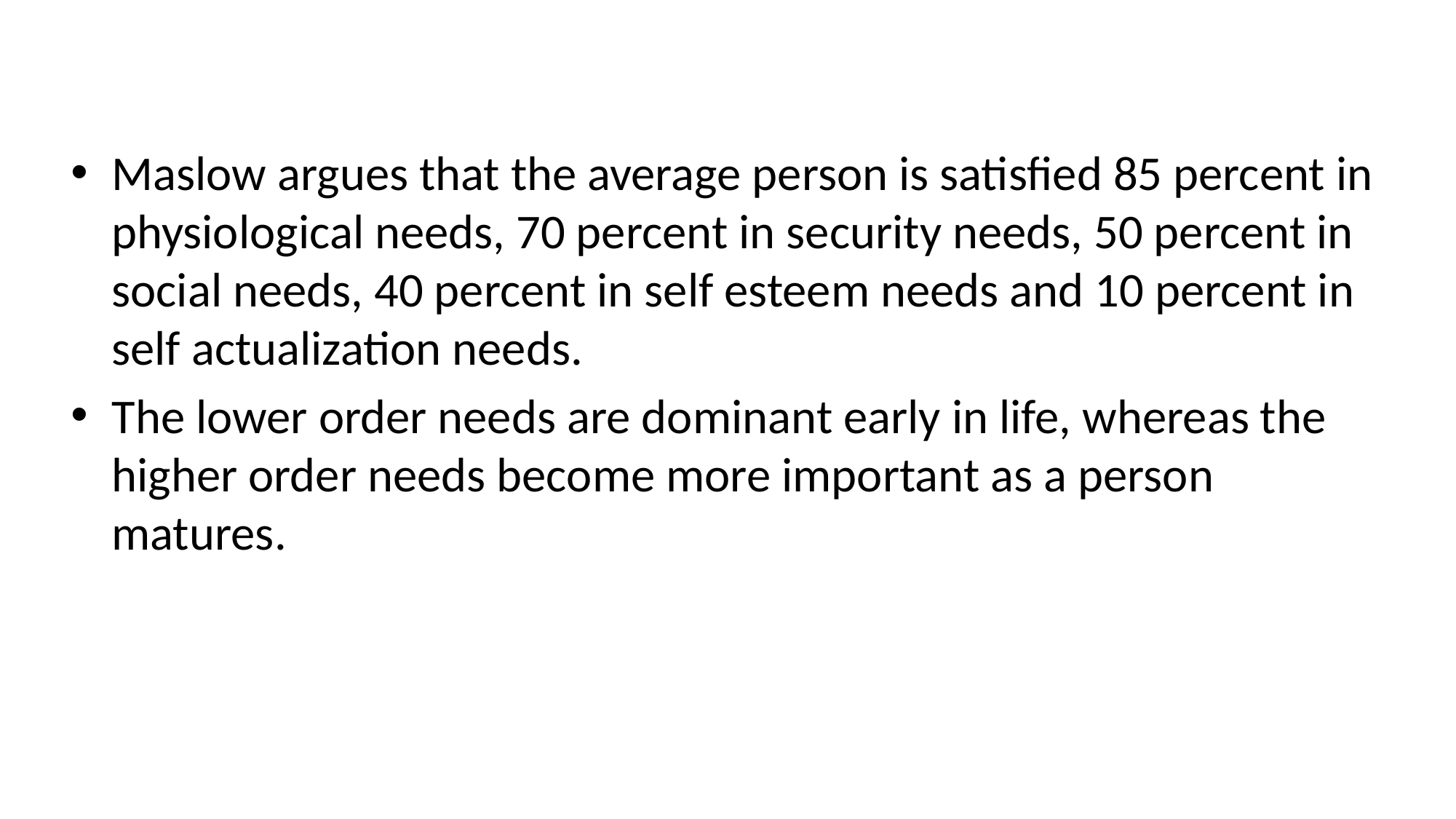

#
Maslow argues that the average person is satisfied 85 percent in physiological needs, 70 percent in security needs, 50 percent in social needs, 40 percent in self esteem needs and 10 percent in self actualization needs.
The lower order needs are dominant early in life, whereas the higher order needs become more important as a person matures.